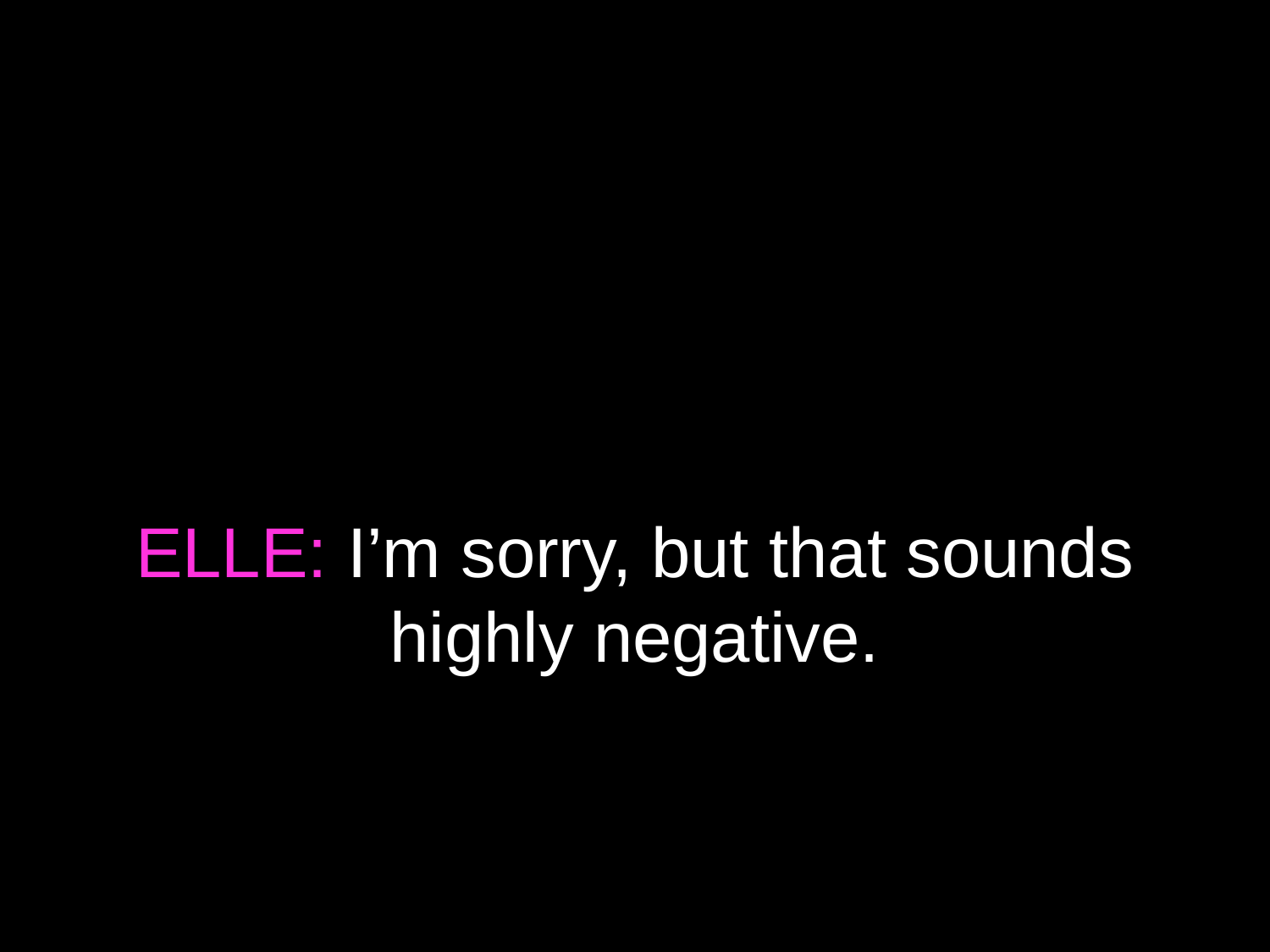

# ELLE: I’m sorry, but that sounds highly negative.